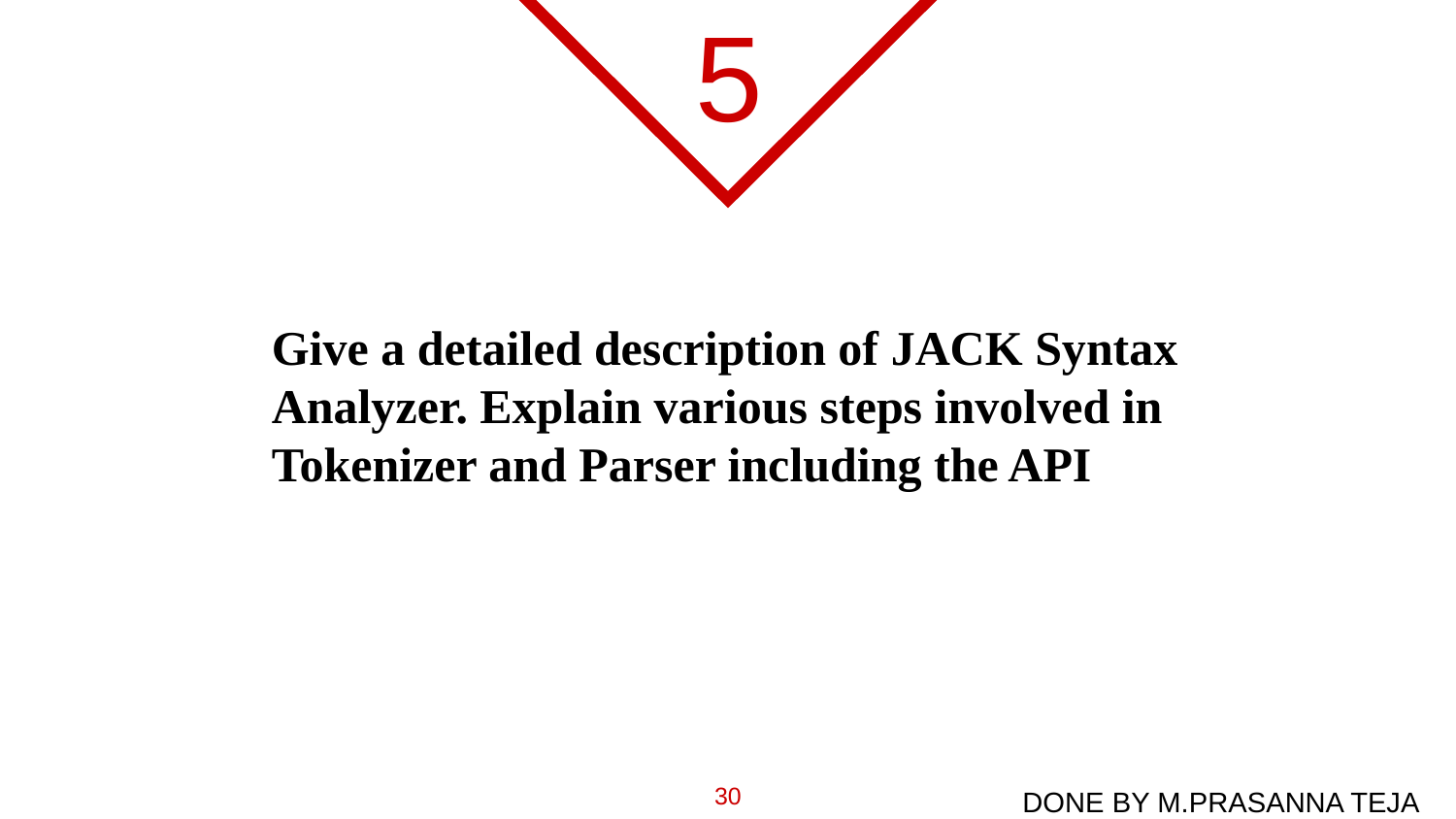

5
Give a detailed description of JACK Syntax Analyzer. Explain various steps involved in Tokenizer and Parser including the API
30
DONE BY M.PRASANNA TEJA